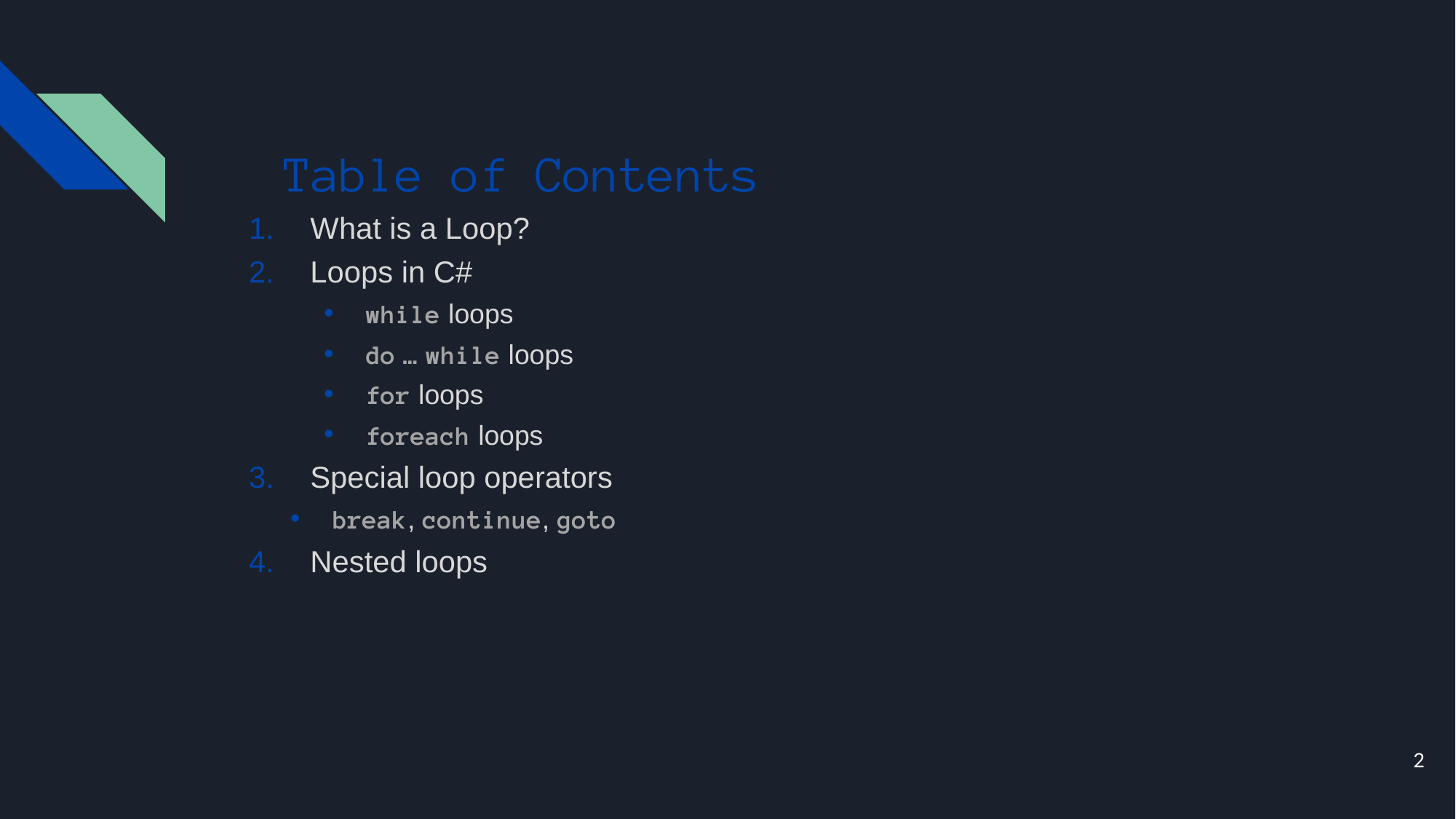

# Table of Contents
What is a Loop?
Loops in C#
while loops
do … while loops
for loops
foreach loops
Special loop operators
break, continue, goto
Nested loops
2